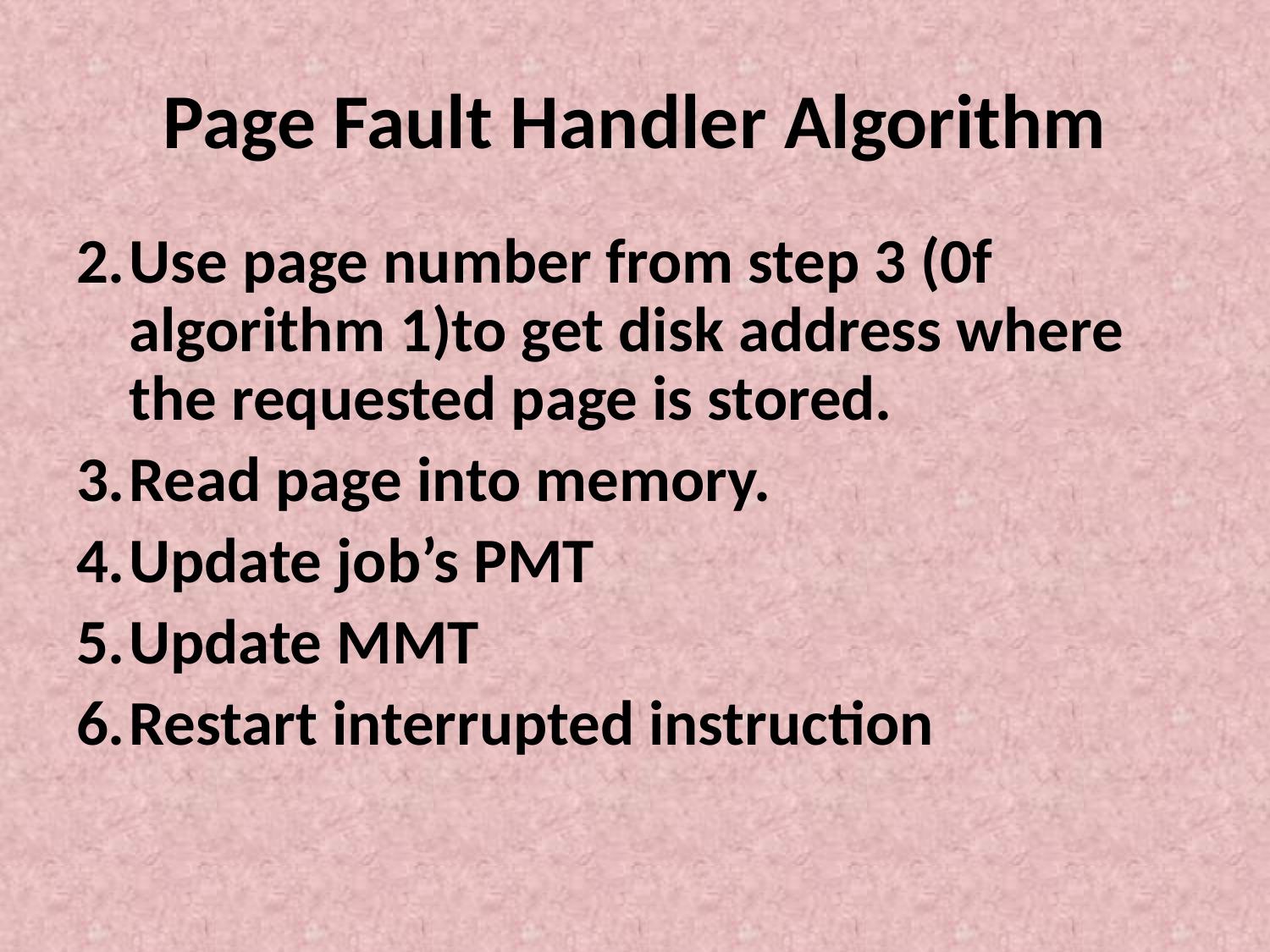

# Page Fault Handler Algorithm
2.	Use page number from step 3 (0f algorithm 1)to get disk address where the requested page is stored.
3.	Read page into memory.
4.	Update job’s PMT
5.	Update MMT
6.	Restart interrupted instruction